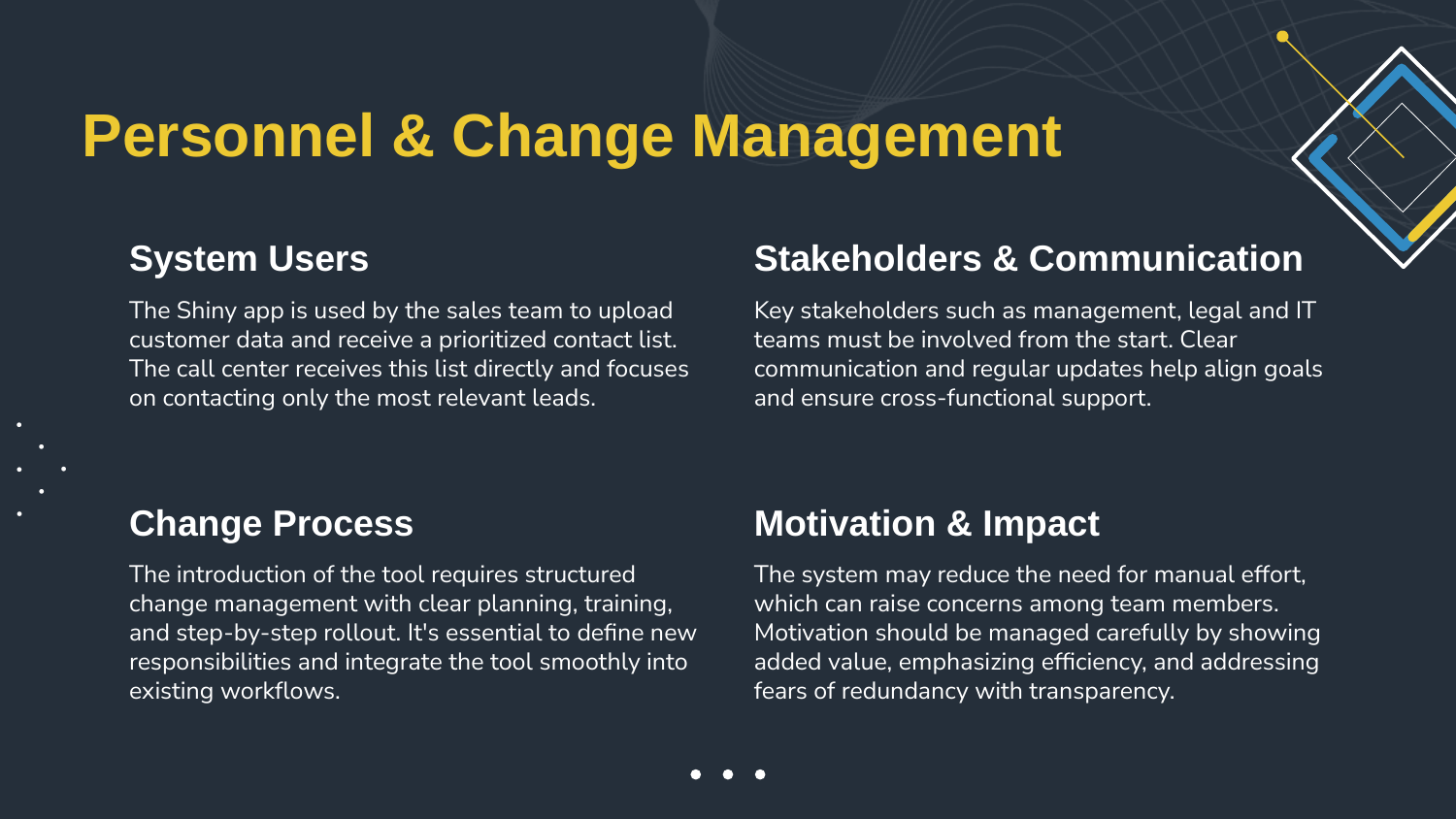

# Personnel & Change Management
System Users
Stakeholders & Communication
The Shiny app is used by the sales team to upload customer data and receive a prioritized contact list. The call center receives this list directly and focuses on contacting only the most relevant leads.
Key stakeholders such as management, legal and IT teams must be involved from the start. Clear communication and regular updates help align goals and ensure cross-functional support.
Change Process
Motivation & Impact
The introduction of the tool requires structured change management with clear planning, training, and step-by-step rollout. It's essential to define new responsibilities and integrate the tool smoothly into existing workflows.
The system may reduce the need for manual effort, which can raise concerns among team members. Motivation should be managed carefully by showing added value, emphasizing efficiency, and addressing fears of redundancy with transparency.